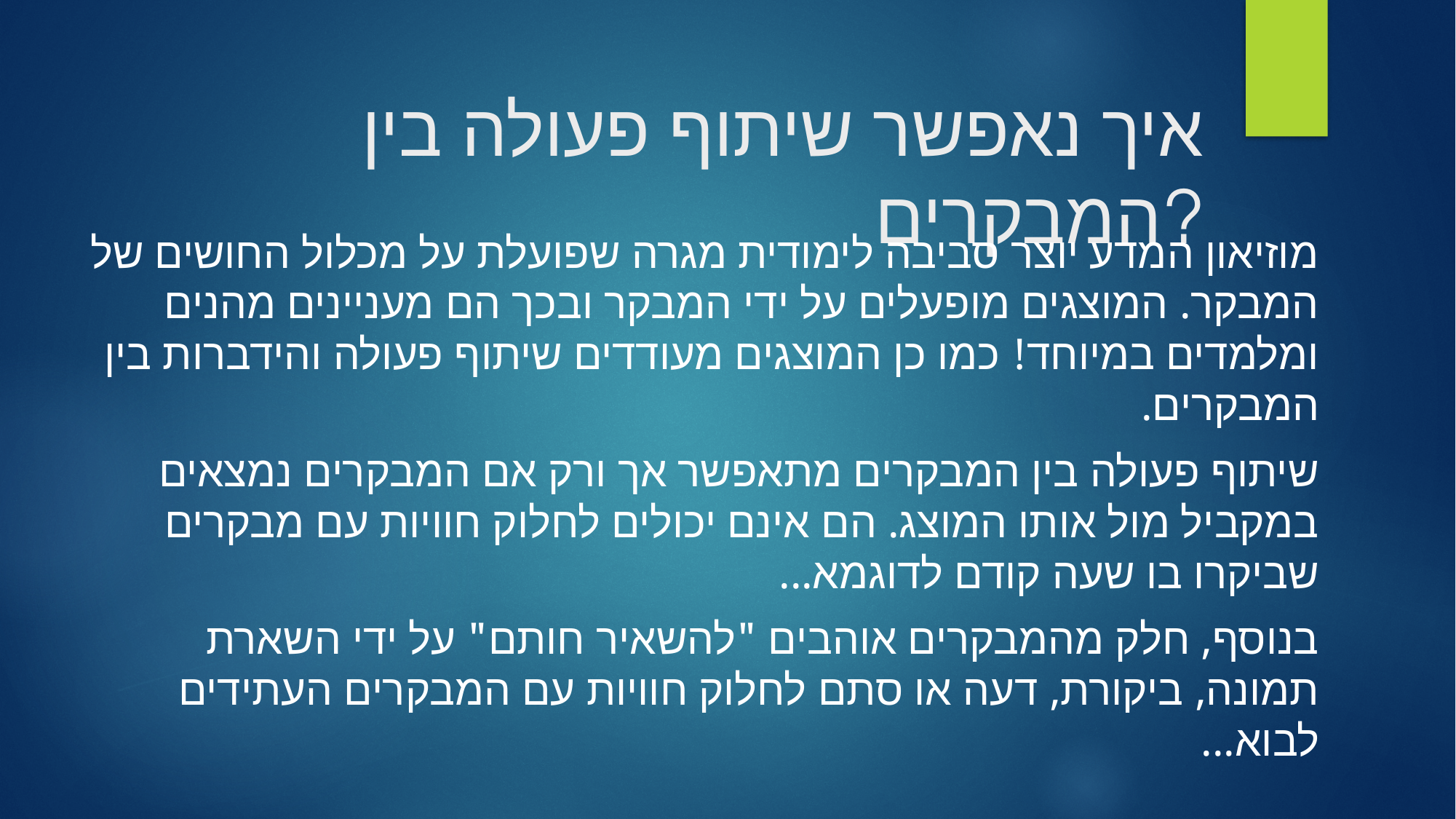

# איך נאפשר שיתוף פעולה בין המבקרים?
מוזיאון המדע יוצר סביבה לימודית מגרה שפועלת על מכלול החושים של המבקר. המוצגים מופעלים על ידי המבקר ובכך הם מעניינים מהנים ומלמדים במיוחד! כמו כן המוצגים מעודדים שיתוף פעולה והידברות בין המבקרים.
שיתוף פעולה בין המבקרים מתאפשר אך ורק אם המבקרים נמצאים במקביל מול אותו המוצג. הם אינם יכולים לחלוק חוויות עם מבקרים שביקרו בו שעה קודם לדוגמא...
בנוסף, חלק מהמבקרים אוהבים "להשאיר חותם" על ידי השארת תמונה, ביקורת, דעה או סתם לחלוק חוויות עם המבקרים העתידים לבוא...